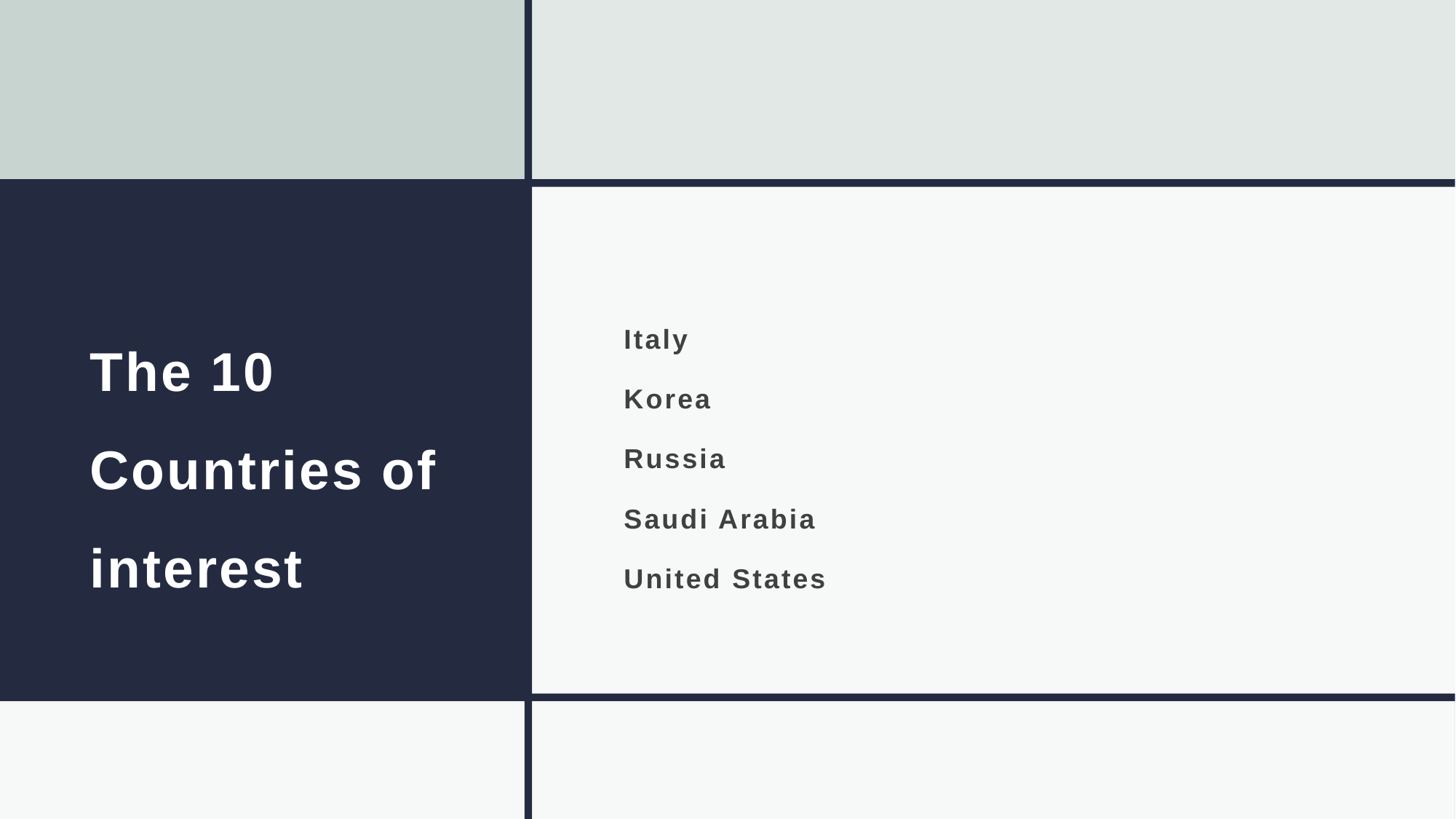

# The 10 Countries of interest
Italy
Korea
Russia
Saudi Arabia
United States